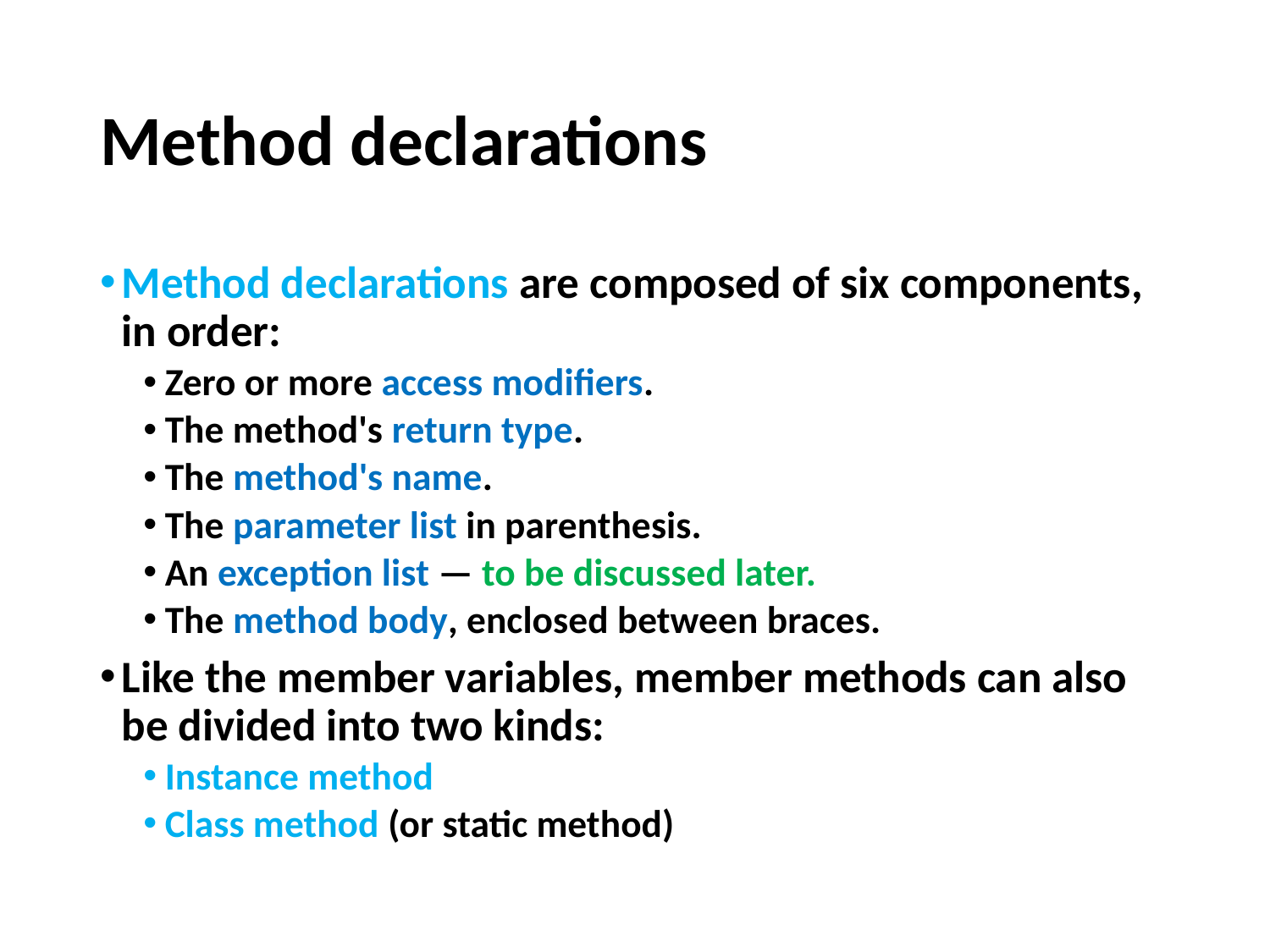

# Method declarations
Method declarations are composed of six components, in order:
Zero or more access modifiers.
The method's return type.
The method's name.
The parameter list in parenthesis.
An exception list — to be discussed later.
The method body, enclosed between braces.
Like the member variables, member methods can also be divided into two kinds:
Instance method
Class method (or static method)